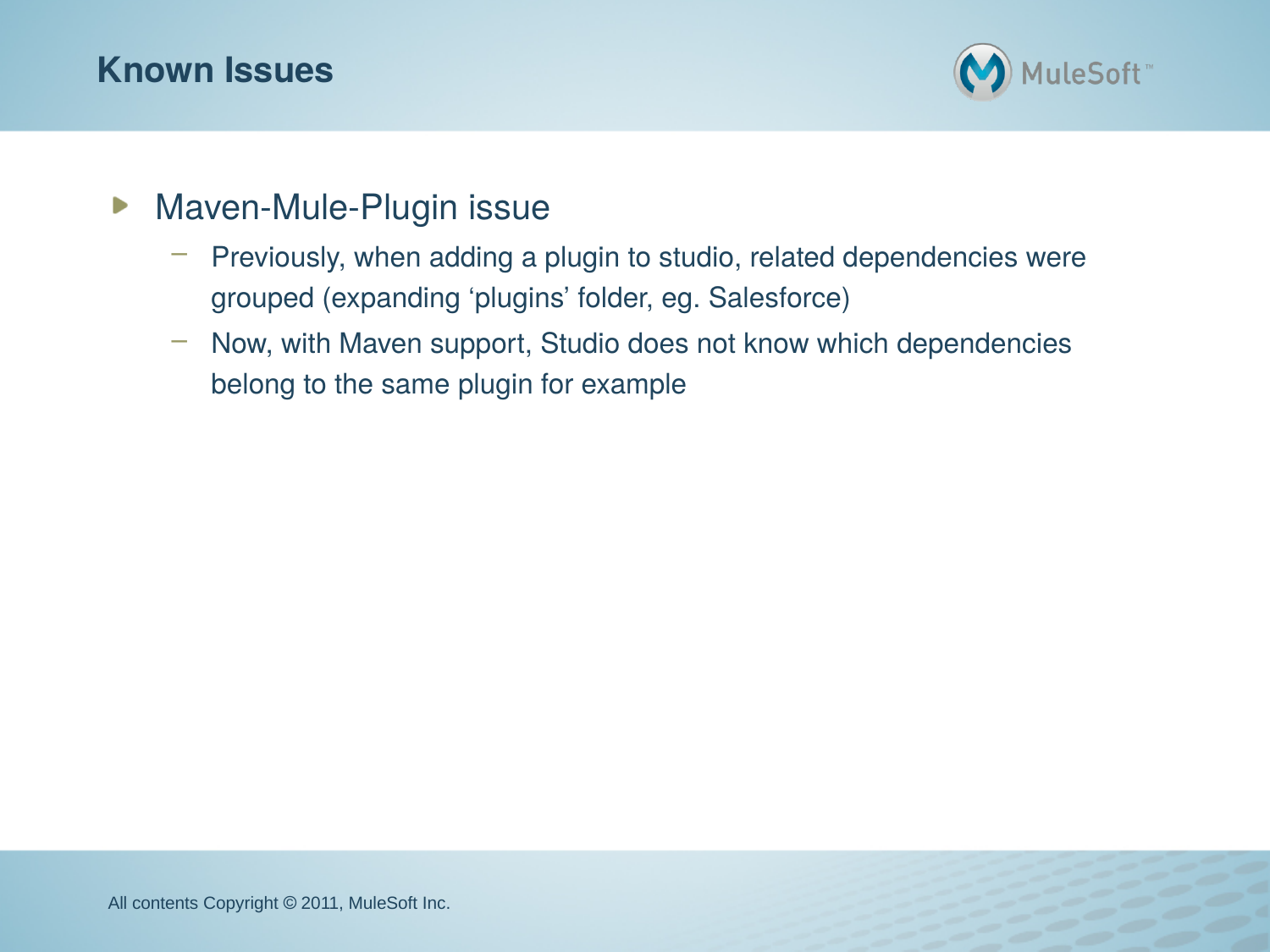

# Known Issues
Maven-Mule-Plugin issue
Previously, when adding a plugin to studio, related dependencies were grouped (expanding ‘plugins’ folder, eg. Salesforce)
Now, with Maven support, Studio does not know which dependencies belong to the same plugin for example

All contents Copyright © 2011, MuleSoft Inc.